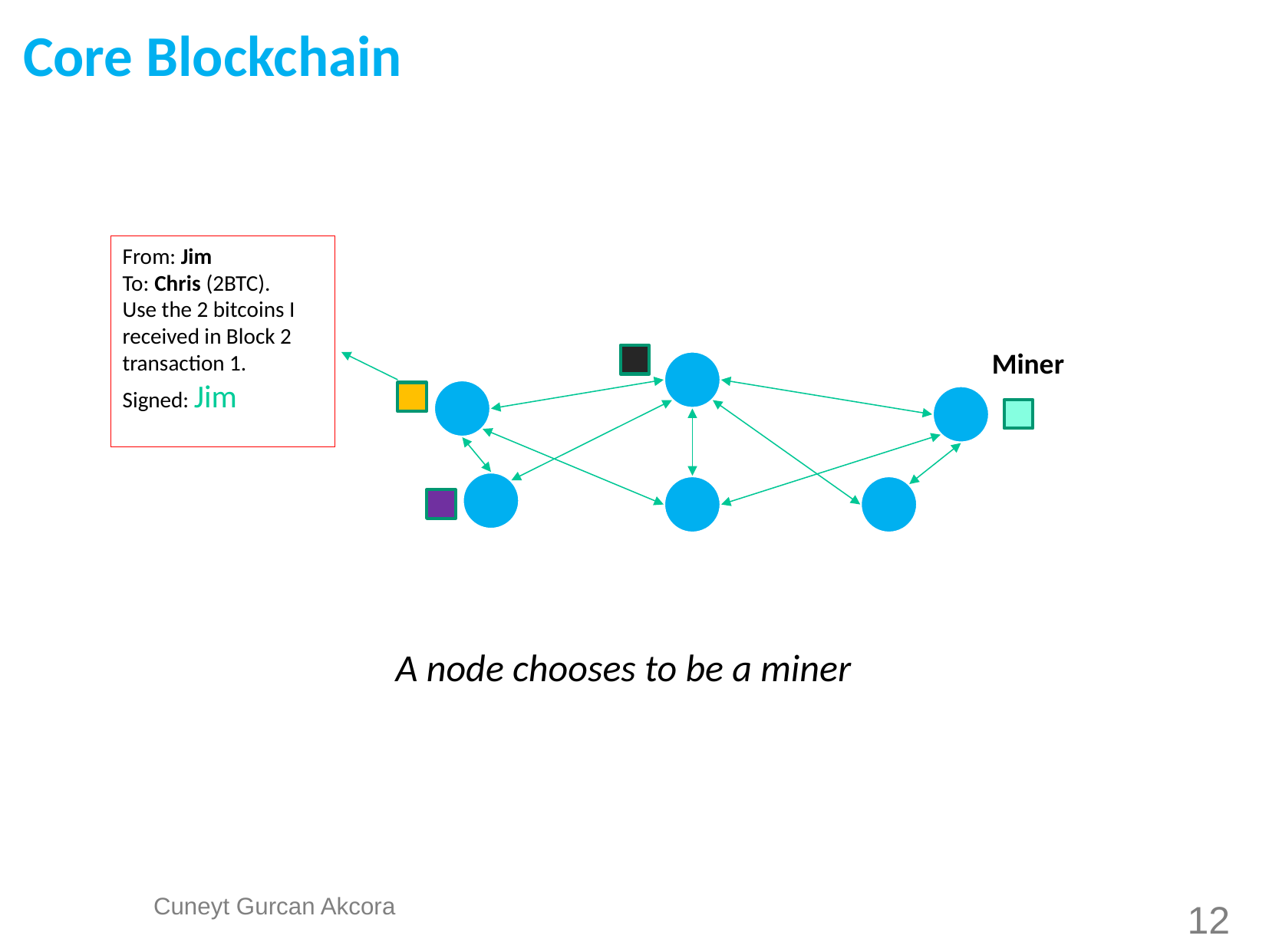

Core Blockchain
From: Jim
To: Chris (2BTC).
Use the 2 bitcoins I received in Block 2 transaction 1.
Signed: Jim

Miner

A node chooses to be a miner
12